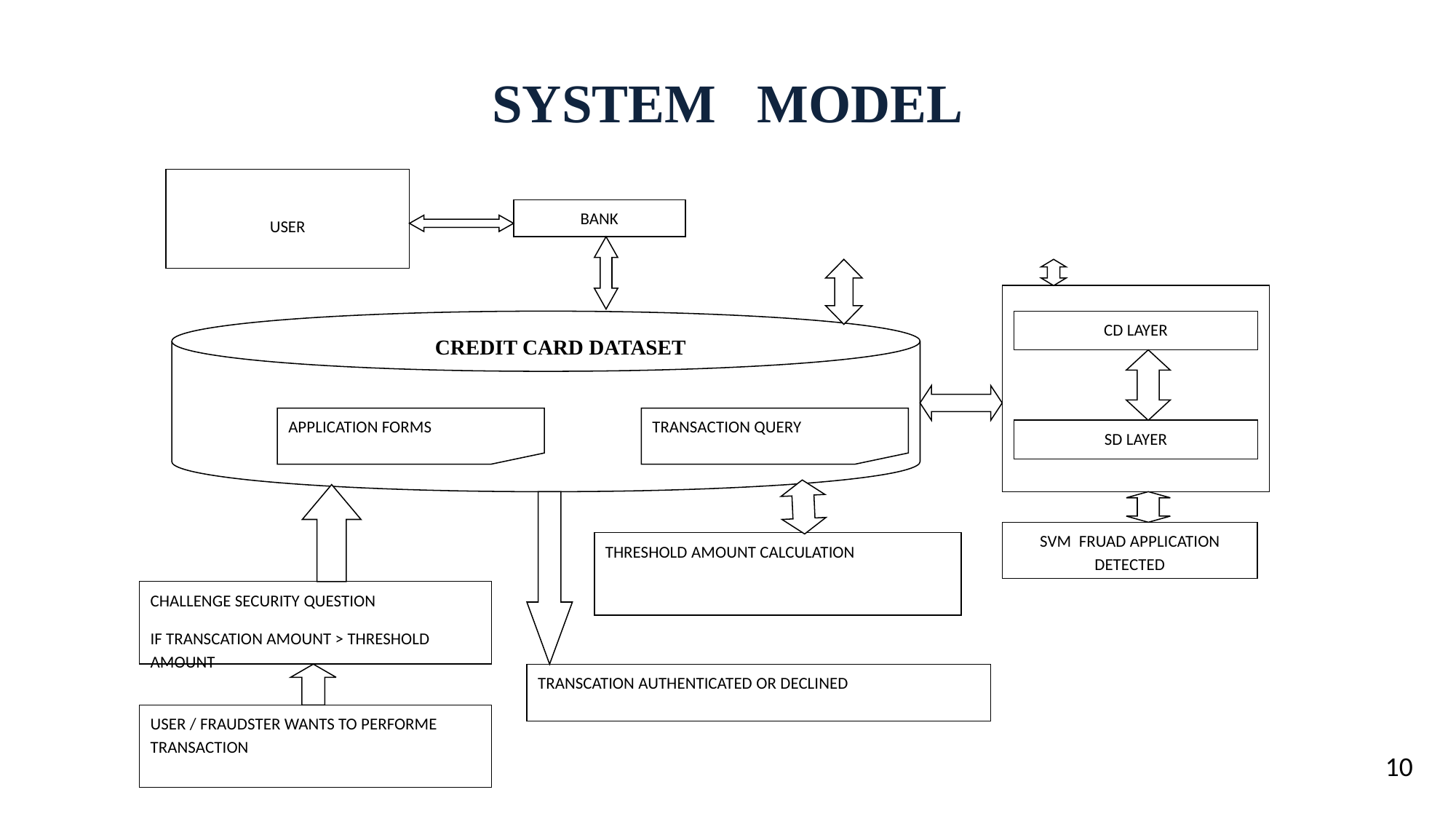

# SYSTEM   MODEL

USER
BANK

CD LAYER
CREDIT CARD DATASET

APPLICATION FORMS
TRANSACTION QUERY
SD LAYER

SVM  FRUAD APPLICATION DETECTED
THRESHOLD AMOUNT CALCULATION
CHALLENGE SECURITY QUESTION
IF TRANSCATION AMOUNT > THRESHOLD AMOUNT

TRANSCATION AUTHENTICATED OR DECLINED
USER / FRAUDSTER WANTS TO PERFORME TRANSACTION
10